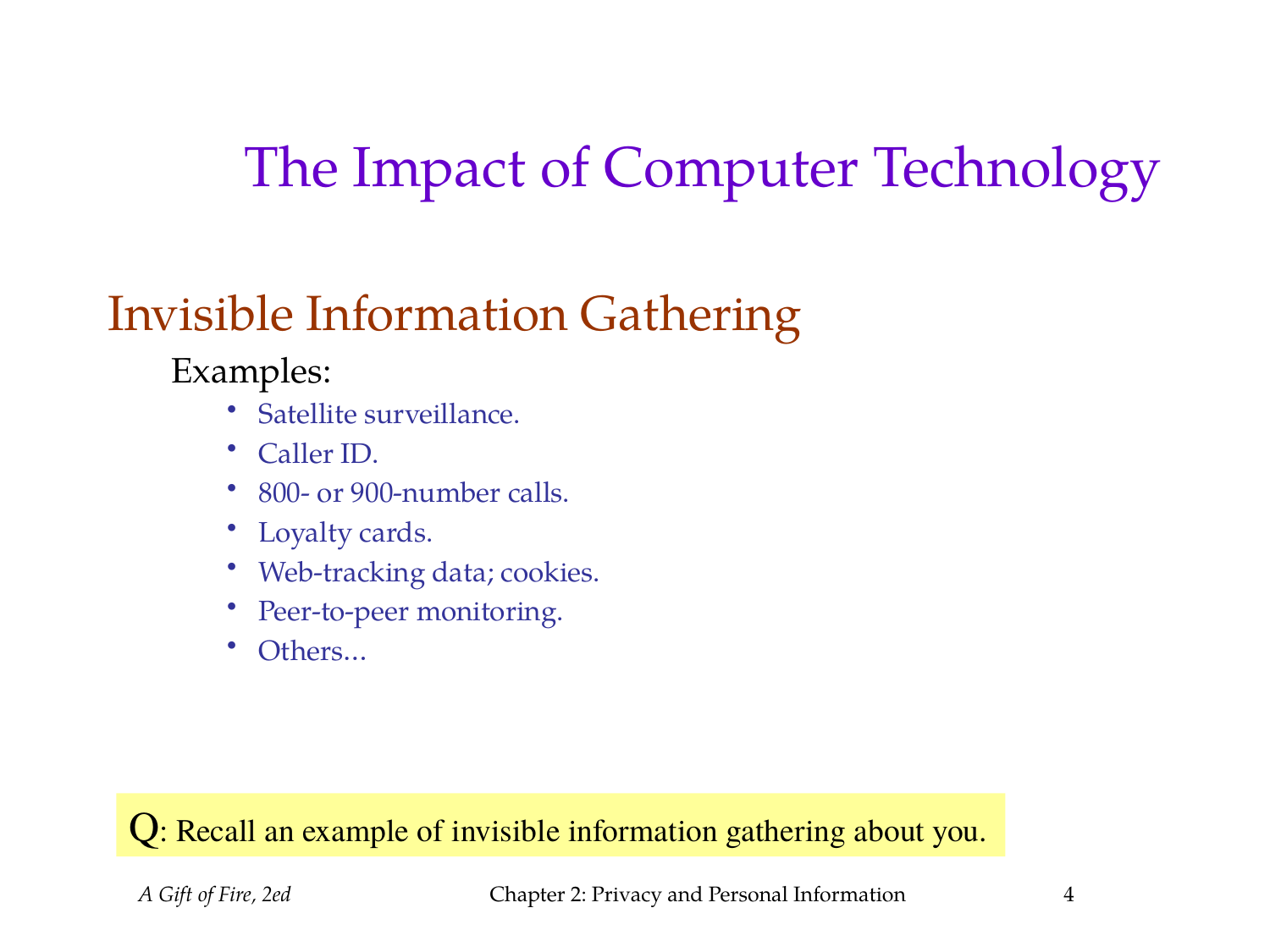

# The Impact of Computer Technology
Invisible Information Gathering
Examples:
Satellite surveillance.
Caller ID.
800- or 900-number calls.
Loyalty cards.
Web-tracking data; cookies.
Peer-to-peer monitoring.
Others…

Q: Recall an example of invisible information gathering about you.